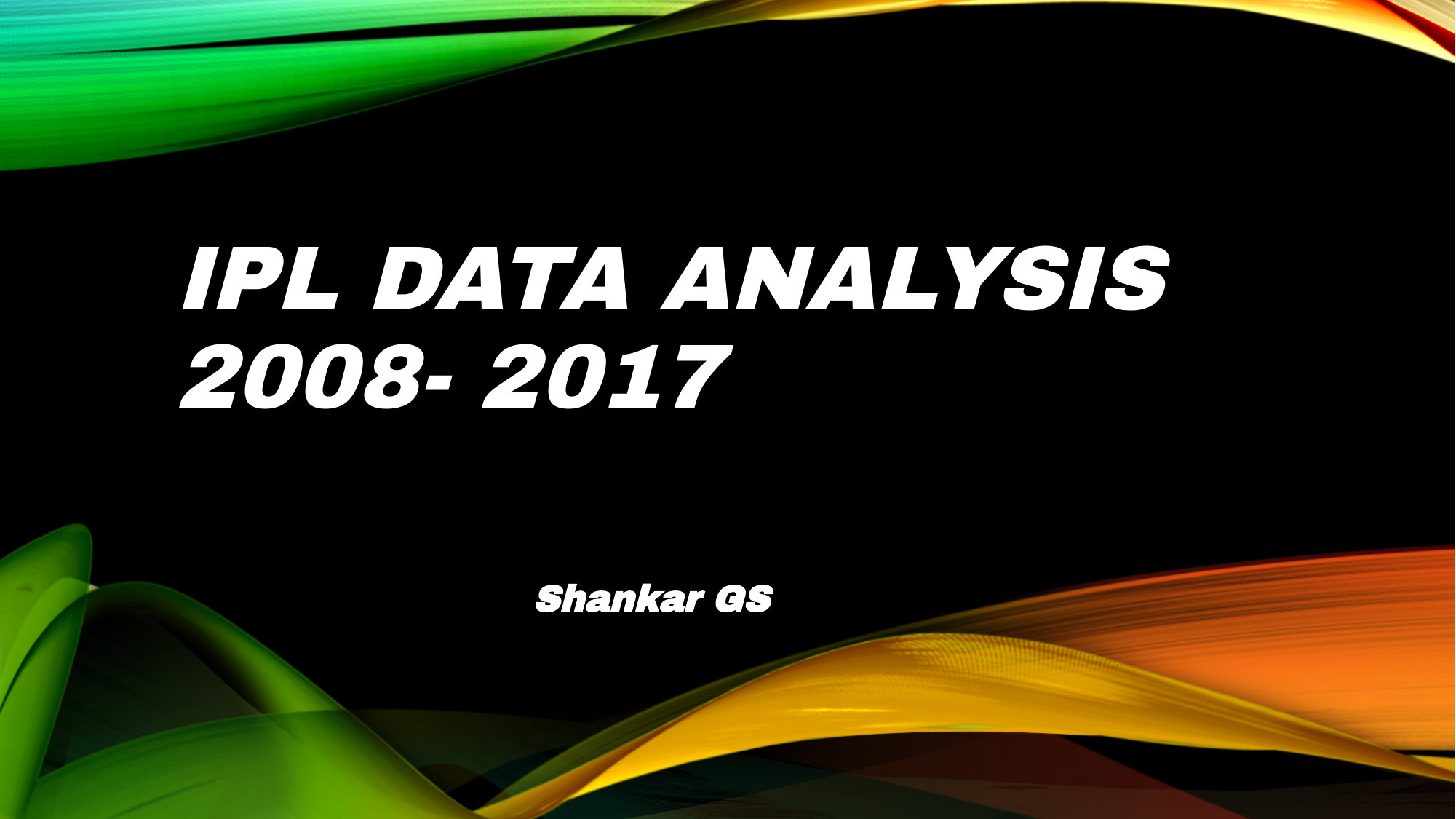

# IPL DATA ANALYSIS 2008- 2017
 Shankar GS